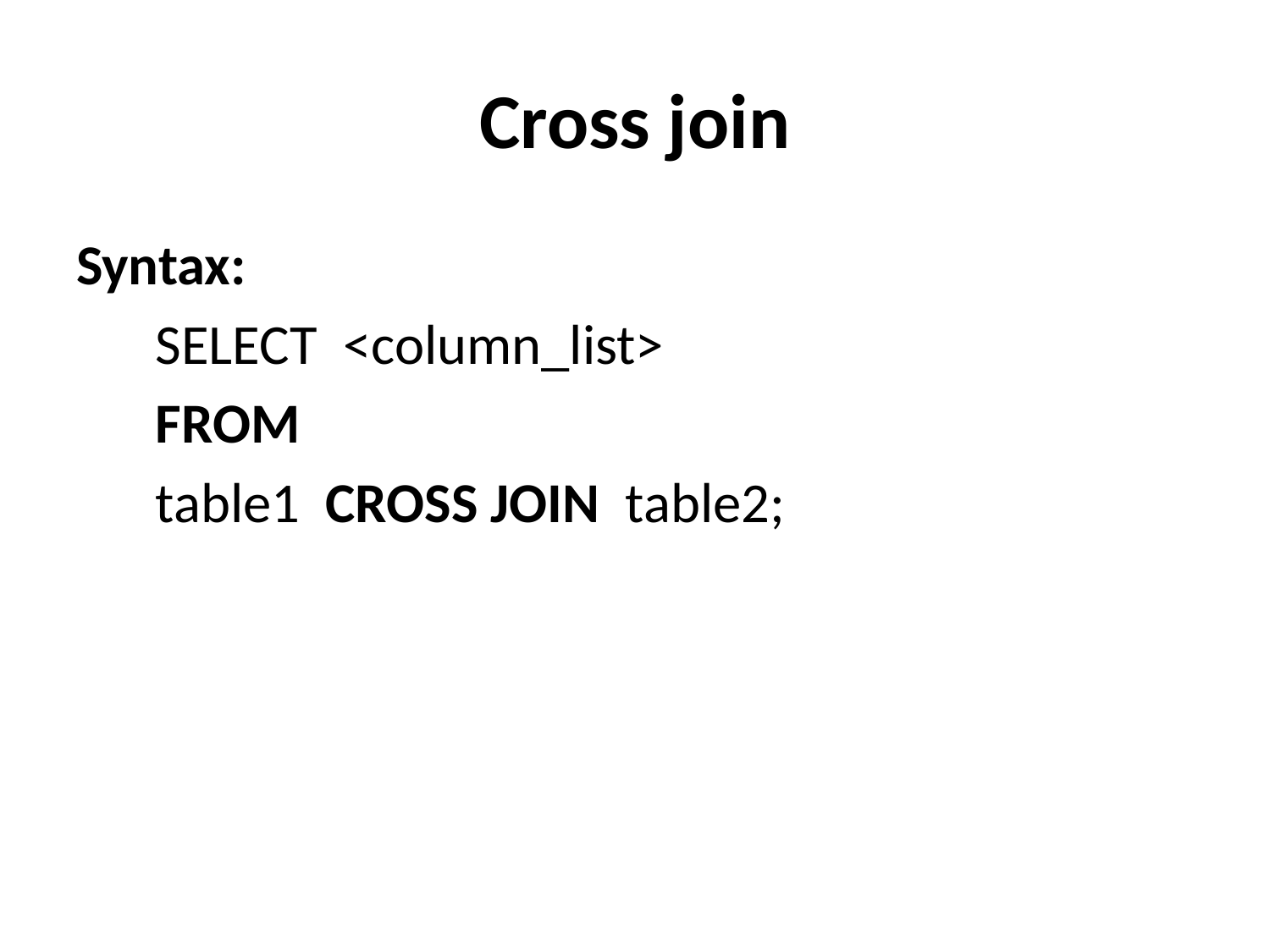

# Cross join
Syntax:
SELECT  <column_list>
FROM
table1  CROSS JOIN  table2;